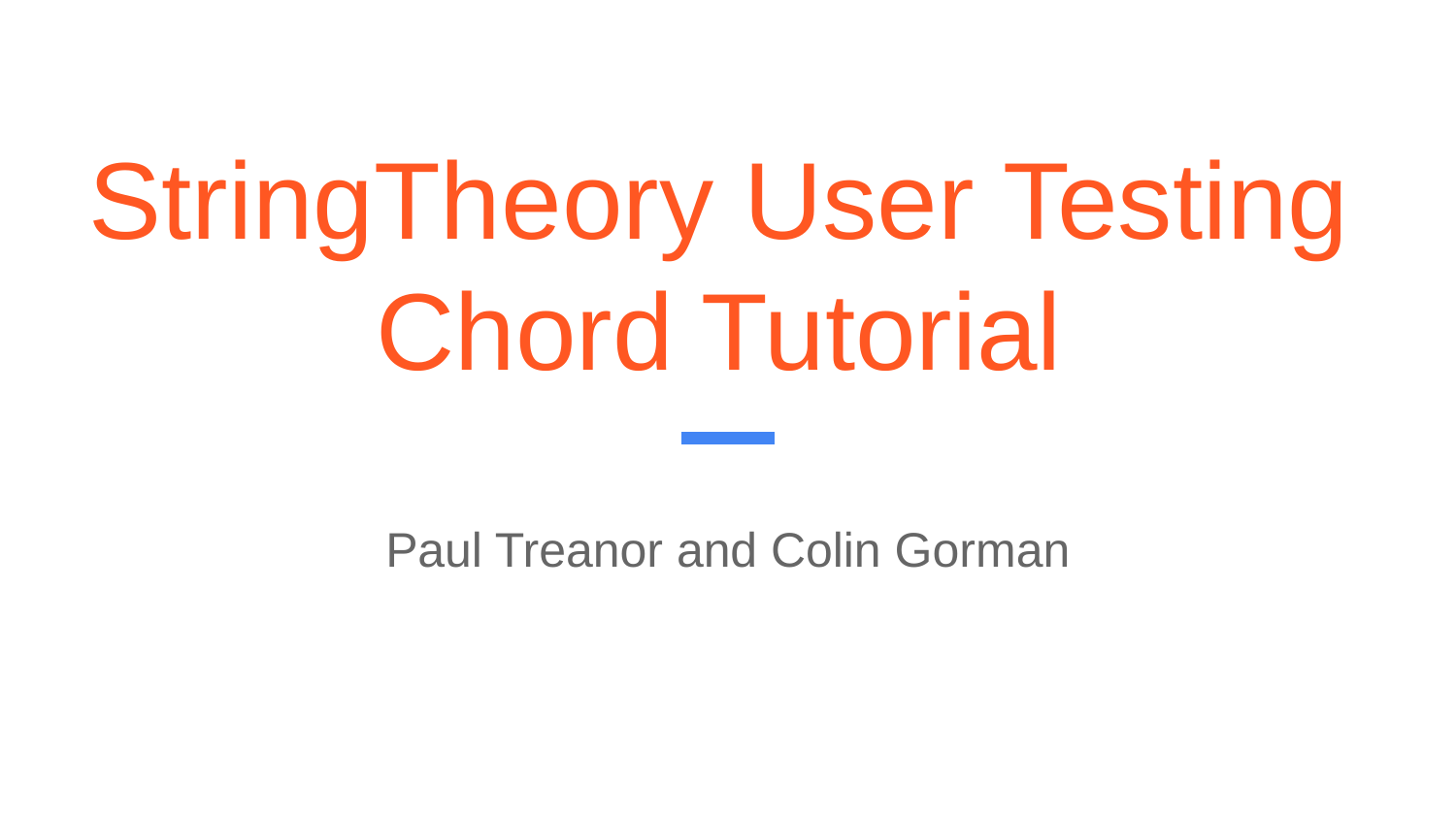

# StringTheory User Testing Chord Tutorial
Paul Treanor and Colin Gorman